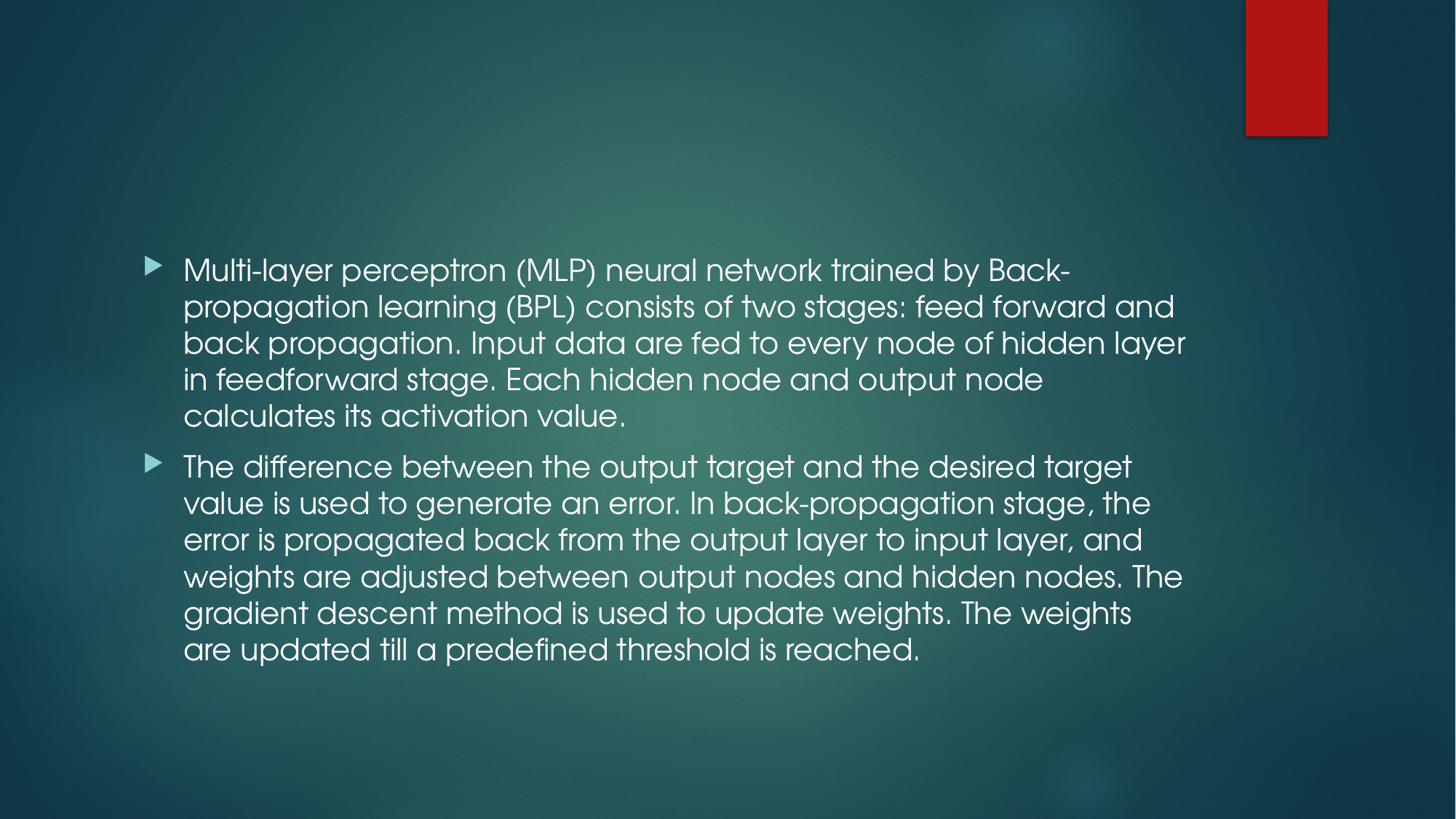

#
Multi-layer perceptron (MLP) neural network trained by Back-propagation learning (BPL) consists of two stages: feed forward and back propagation. Input data are fed to every node of hidden layer in feedforward stage. Each hidden node and output node calculates its activation value.
The difference between the output target and the desired target value is used to generate an error. In back-propagation stage, the error is propagated back from the output layer to input layer, and weights are adjusted between output nodes and hidden nodes. The gradient descent method is used to update weights. The weights are updated till a predefined threshold is reached.